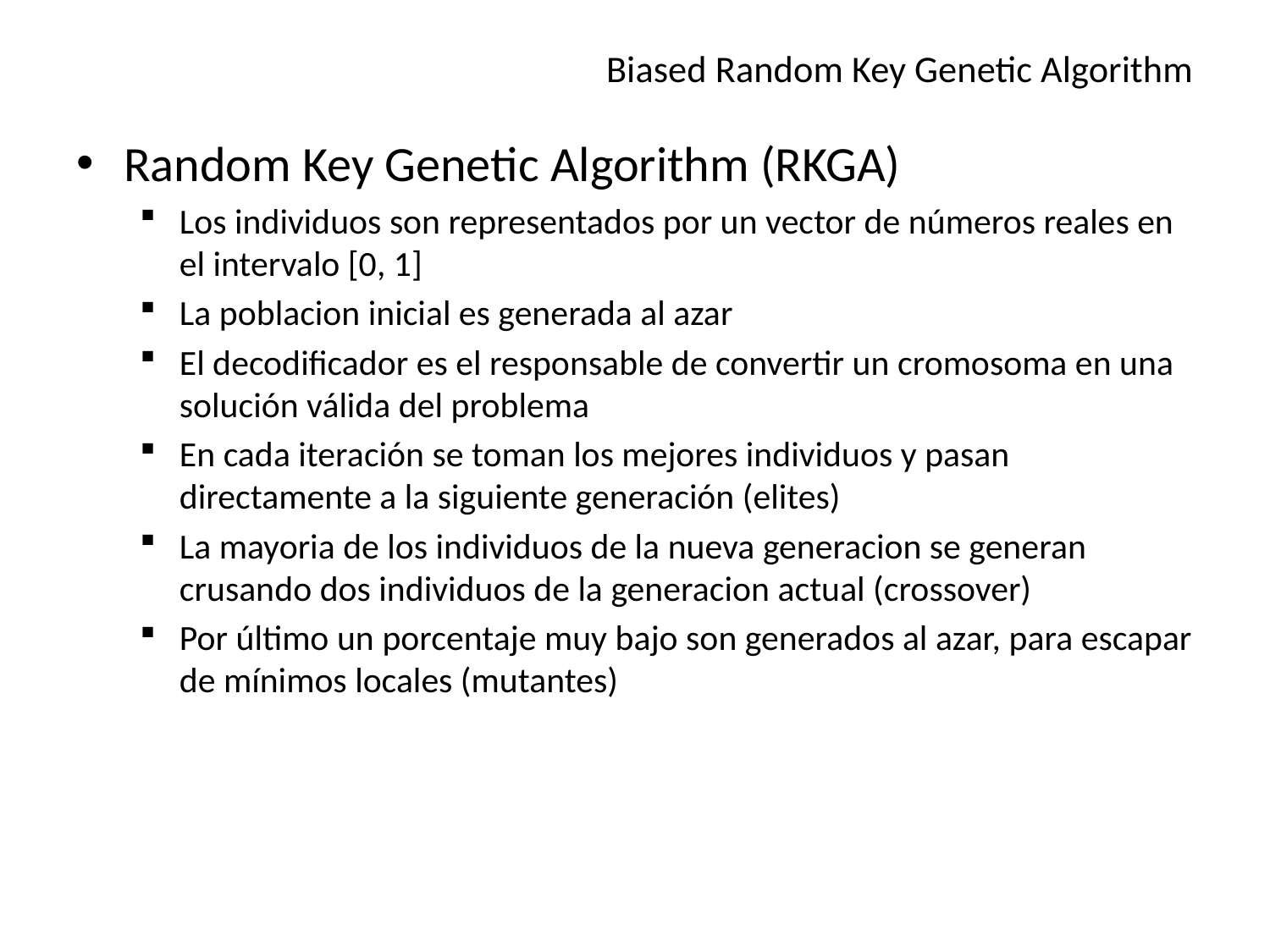

# Biased Random Key Genetic Algorithm
Random Key Genetic Algorithm (RKGA)
Los individuos son representados por un vector de números reales en el intervalo [0, 1]
La poblacion inicial es generada al azar
El decodificador es el responsable de convertir un cromosoma en una solución válida del problema
En cada iteración se toman los mejores individuos y pasan directamente a la siguiente generación (elites)
La mayoria de los individuos de la nueva generacion se generan crusando dos individuos de la generacion actual (crossover)
Por último un porcentaje muy bajo son generados al azar, para escapar de mínimos locales (mutantes)